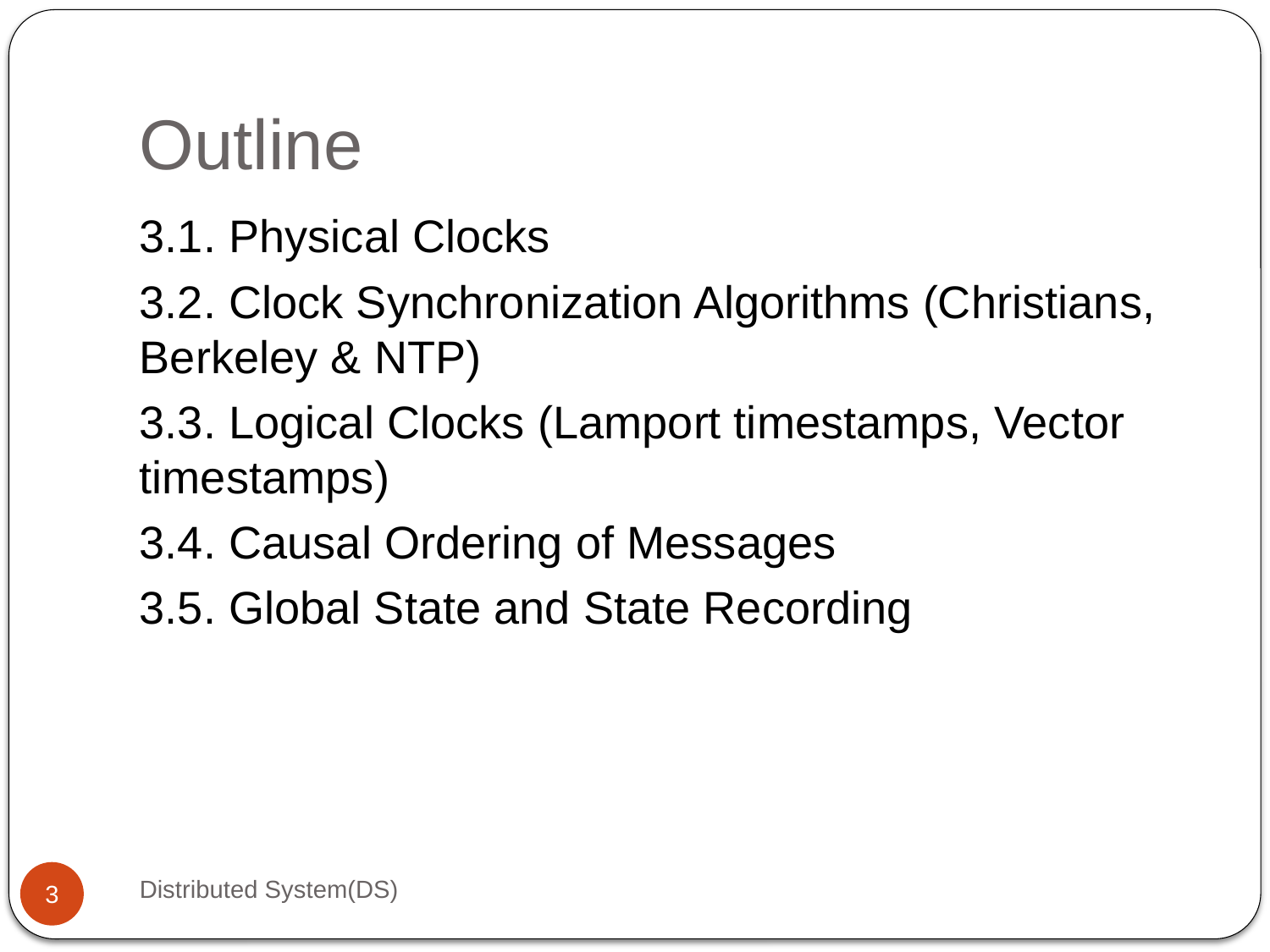

# Outline
3.1. Physical Clocks
3.2. Clock Synchronization Algorithms (Christians, Berkeley & NTP)
3.3. Logical Clocks (Lamport timestamps, Vector timestamps)
3.4. Causal Ordering of Messages
3.5. Global State and State Recording
Distributed System(DS)
3